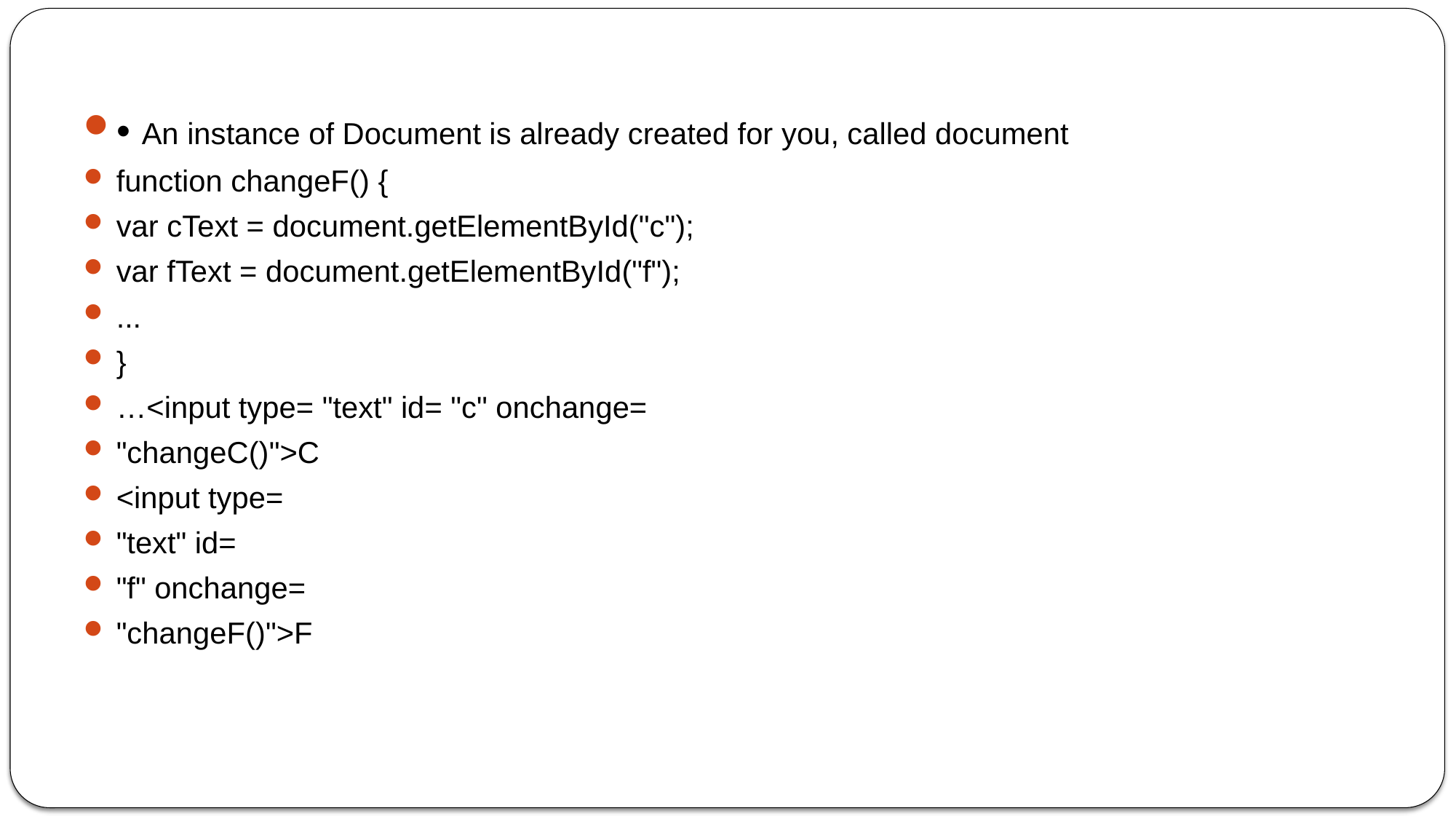

# HTML DOM: Document
• An instance of Document is already created for you, called document
function changeF() {
var cText = document.getElementById("c");
var fText = document.getElementById("f");
...
}
…<input type= "text" id= "c" onchange=
"changeC()">C
<input type=
"text" id=
"f" onchange=
"changeF()">F